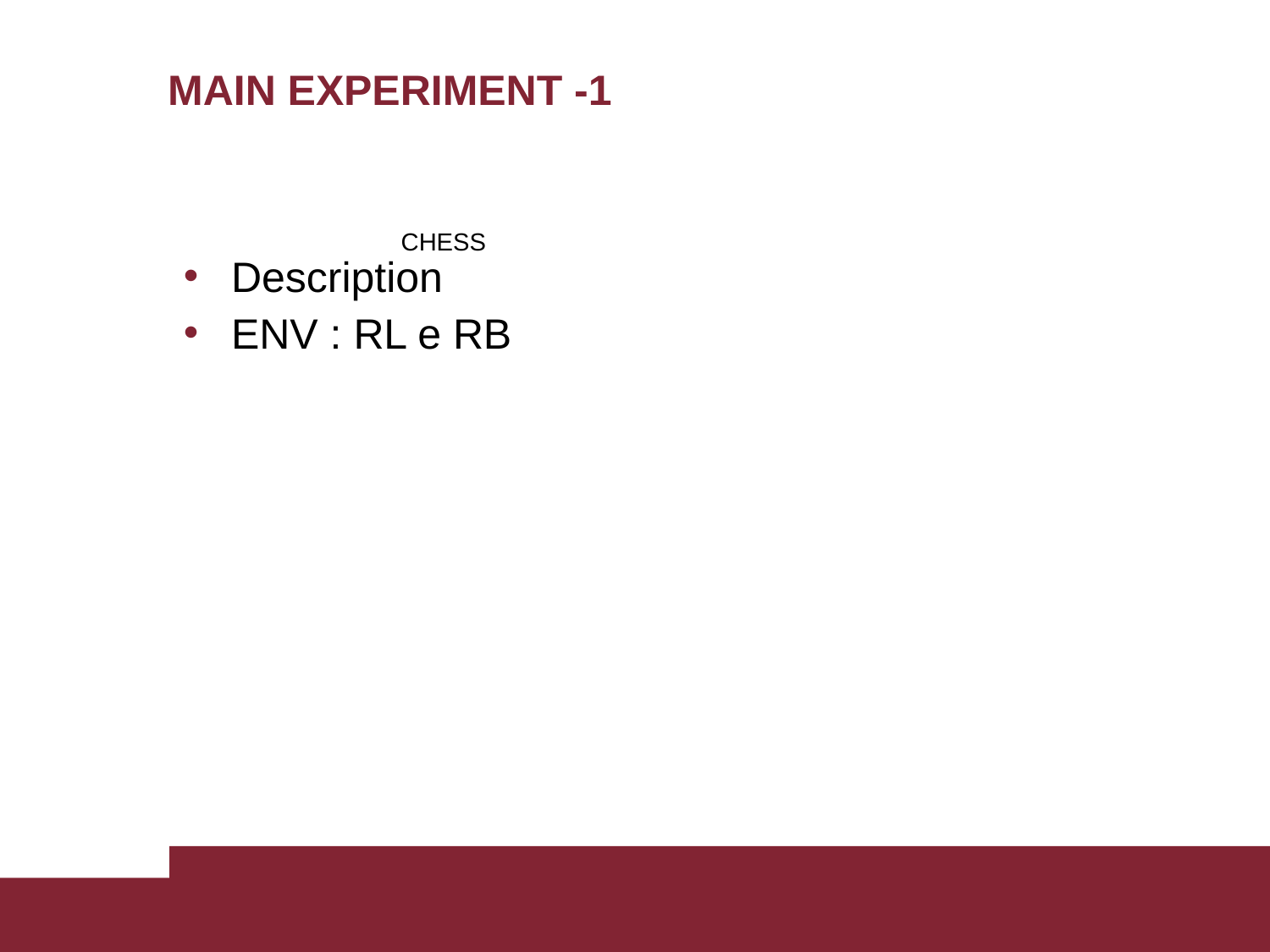

# MAIN EXPERIMENT -1
CHESS
Description
ENV : RL e RB